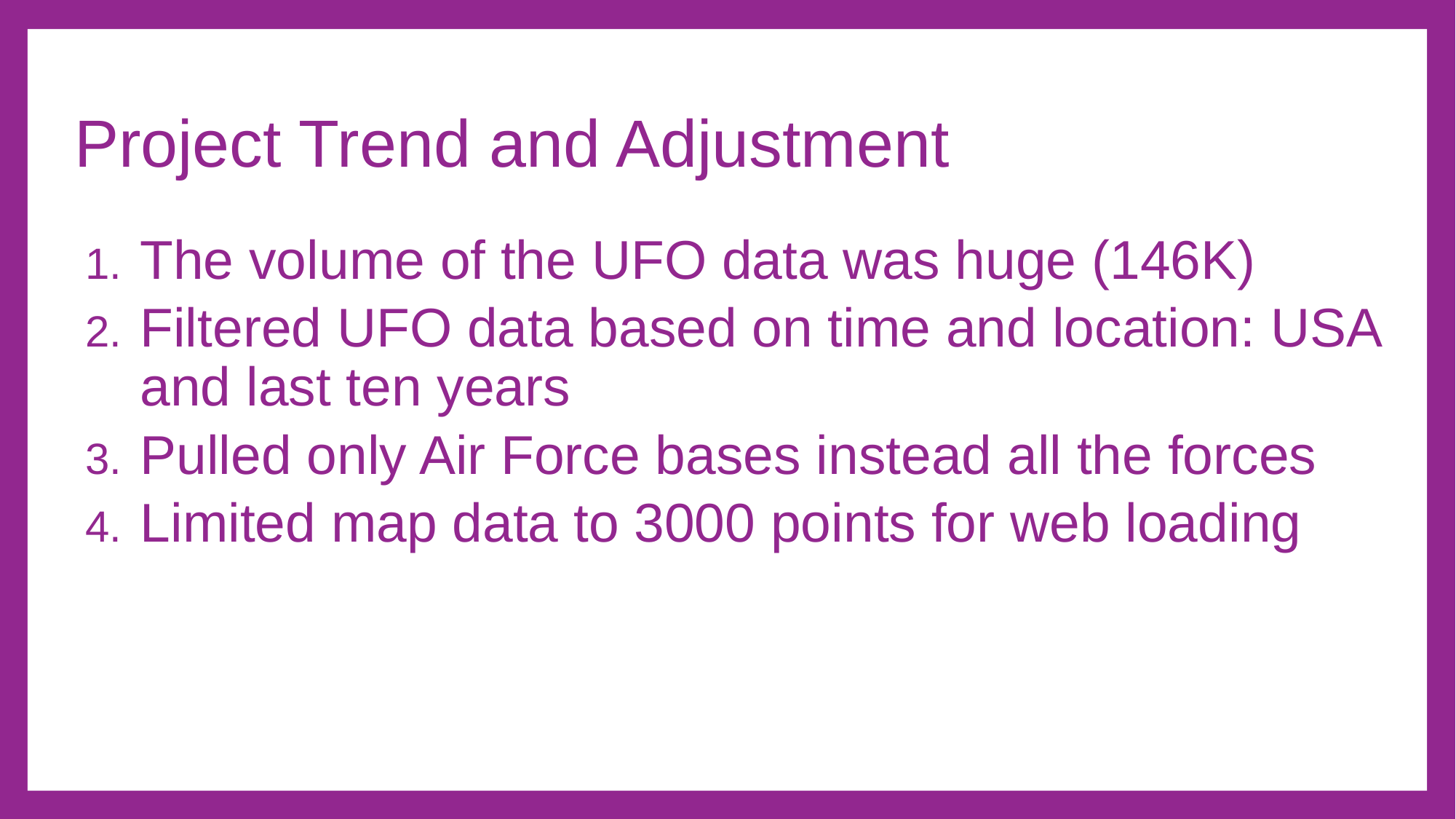

# Project Trend and Adjustment
The volume of the UFO data was huge (146K)
Filtered UFO data based on time and location: USA and last ten years
Pulled only Air Force bases instead all the forces
Limited map data to 3000 points for web loading